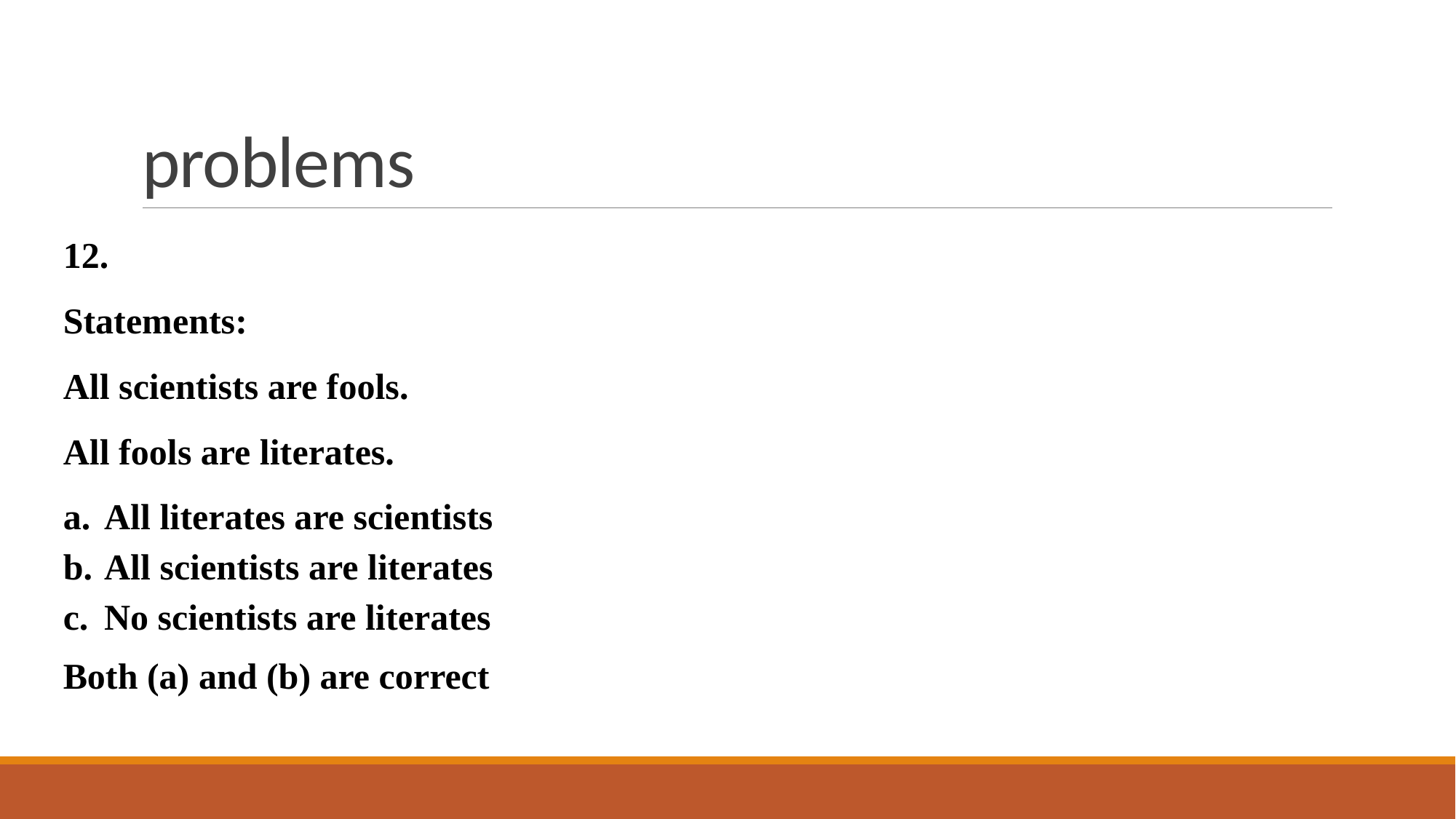

# problems
12.
Statements:
All scientists are fools.
All fools are literates.
All literates are scientists
All scientists are literates
No scientists are literates
Both (a) and (b) are correct